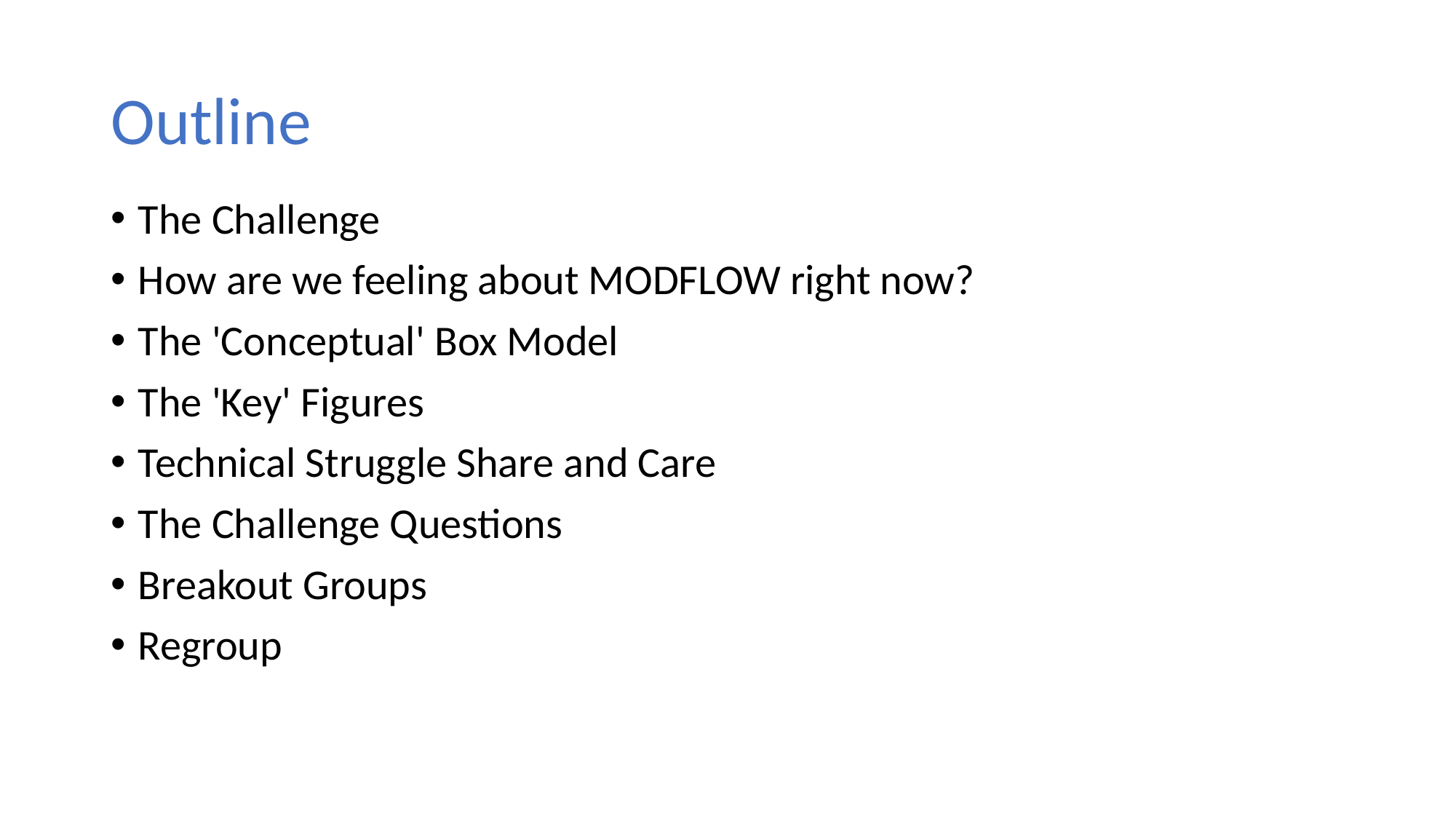

# Outline
The Challenge
How are we feeling about MODFLOW right now?
The 'Conceptual' Box Model
The 'Key' Figures
Technical Struggle Share and Care
The Challenge Questions
Breakout Groups
Regroup